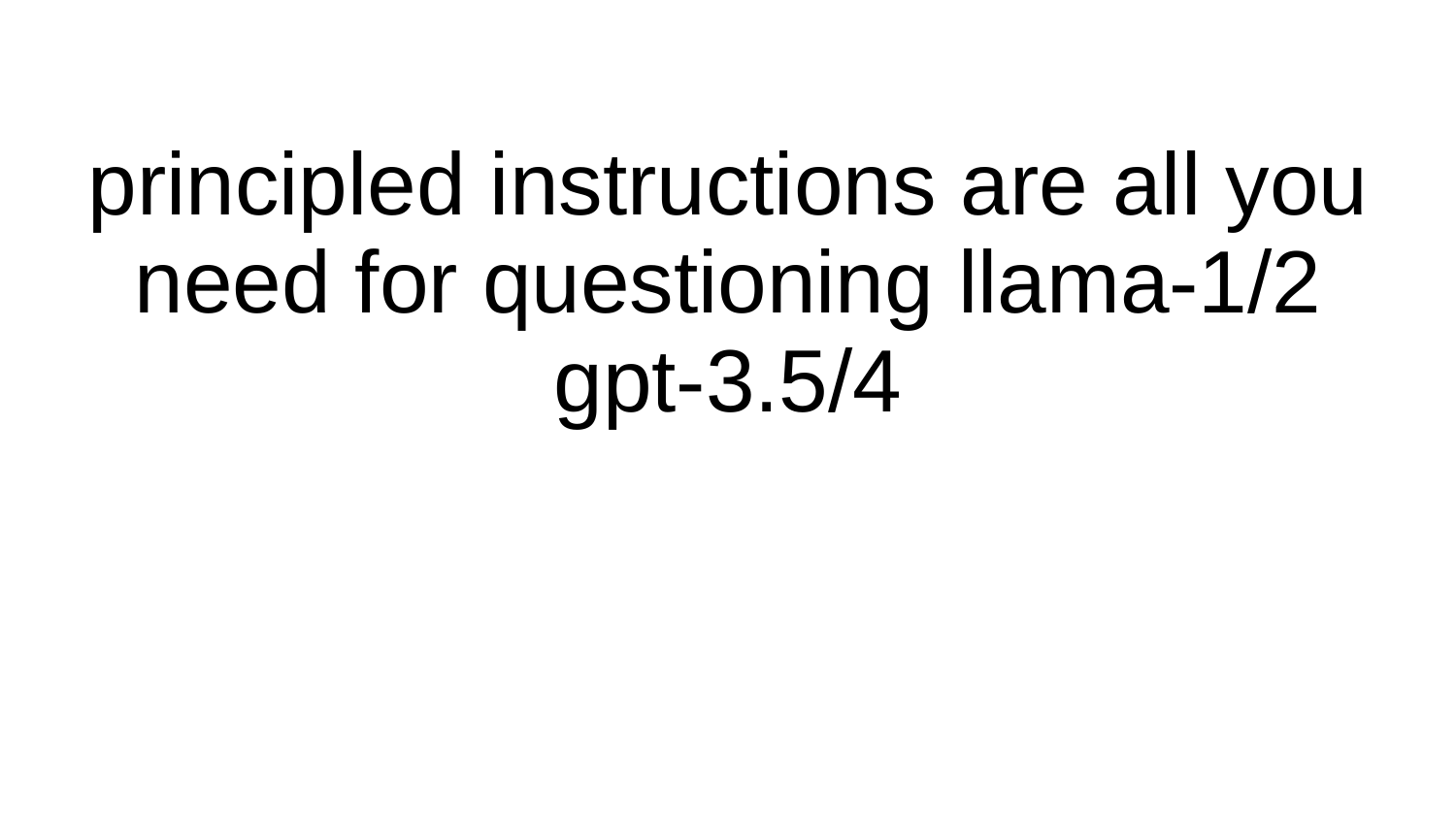

# principled instructions are all you need for questioning llama-1/2 gpt-3.5/4